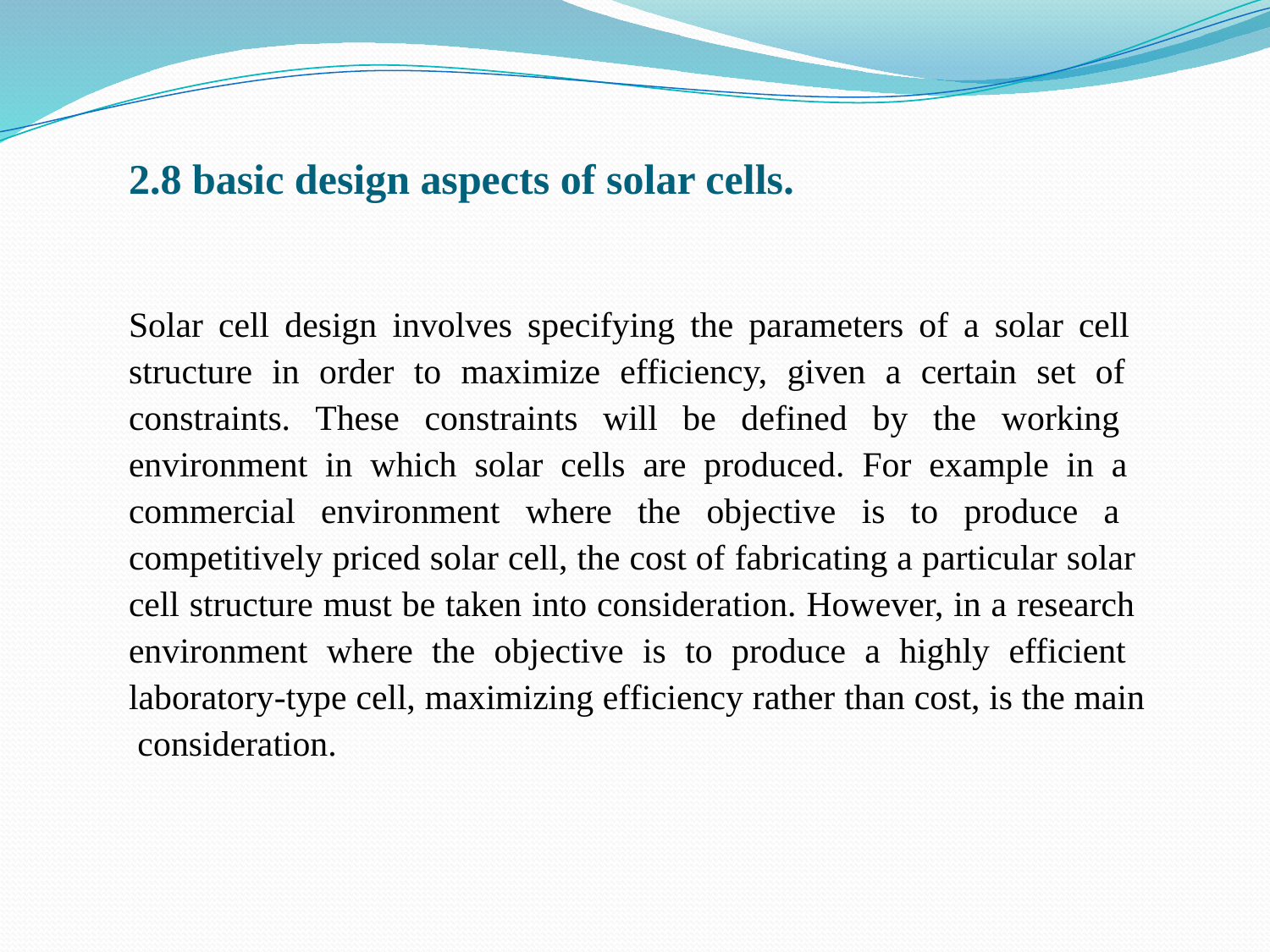

# 2.8 basic design aspects of solar cells.
Solar cell design involves specifying the parameters of a solar cell  structure in order to maximize efficiency, given a certain set of  constraints. These constraints will be defined by the working  environment in which solar cells are produced. For example in a  commercial environment where the objective is to produce a  competitively priced solar cell, the cost of fabricating a particular solar  cell structure must be taken into consideration. However, in a research  environment where the objective is to produce a highly efficient  laboratory-type cell, maximizing efficiency rather than cost, is the main  consideration.